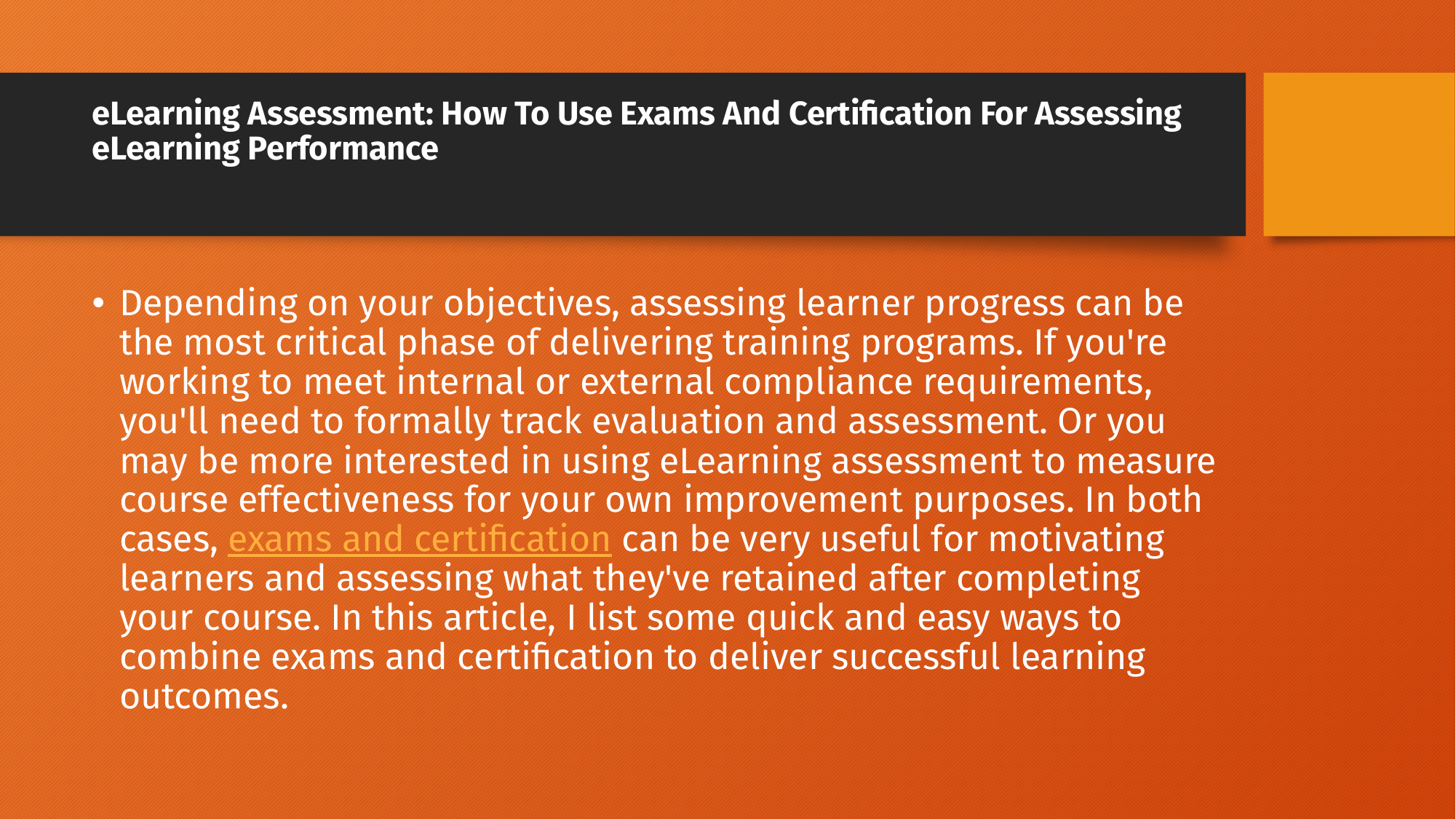

# eLearning Assessment: How To Use Exams And Certification For Assessing eLearning Performance
Depending on your objectives, assessing learner progress can be the most critical phase of delivering training programs. If you're working to meet internal or external compliance requirements, you'll need to formally track evaluation and assessment. Or you may be more interested in using eLearning assessment to measure course effectiveness for your own improvement purposes. In both cases, exams and certification can be very useful for motivating learners and assessing what they've retained after completing your course. In this article, I list some quick and easy ways to combine exams and certification to deliver successful learning outcomes.